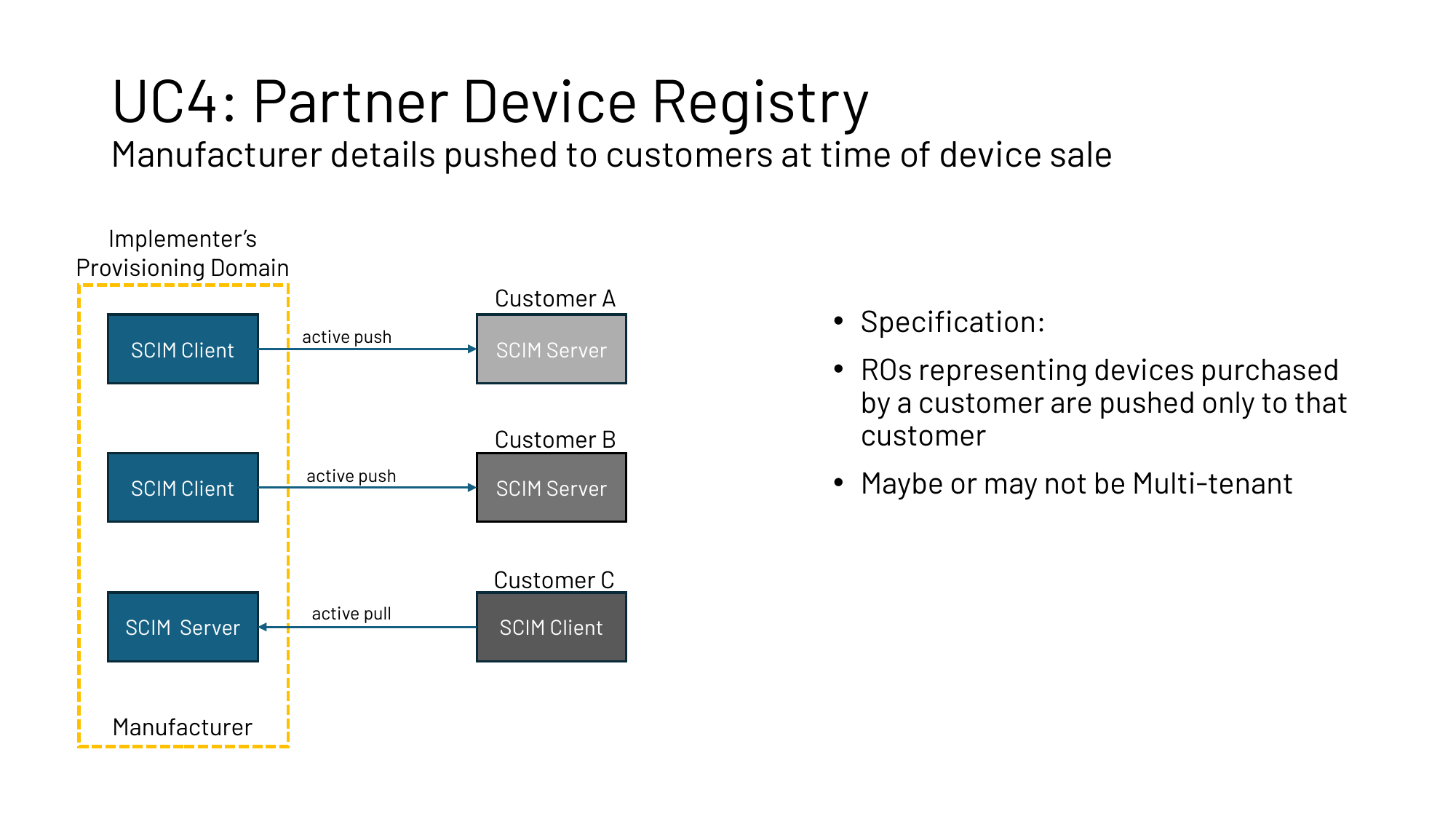

# UC4: Partner Device Registry Manufacturer details pushed to customers at time of device sale
Implementer’s
Provisioning Domain
Customer A

Specification:
ROs representing devices purchased by a customer are pushed only to that customer
Maybe or may not be Multi-tenant

SCIM Client
SCIM Server
active push
Customer B
SCIM Client
SCIM Server
active push
Customer C
SCIM  Server
SCIM Client
active pull
Manufacturer